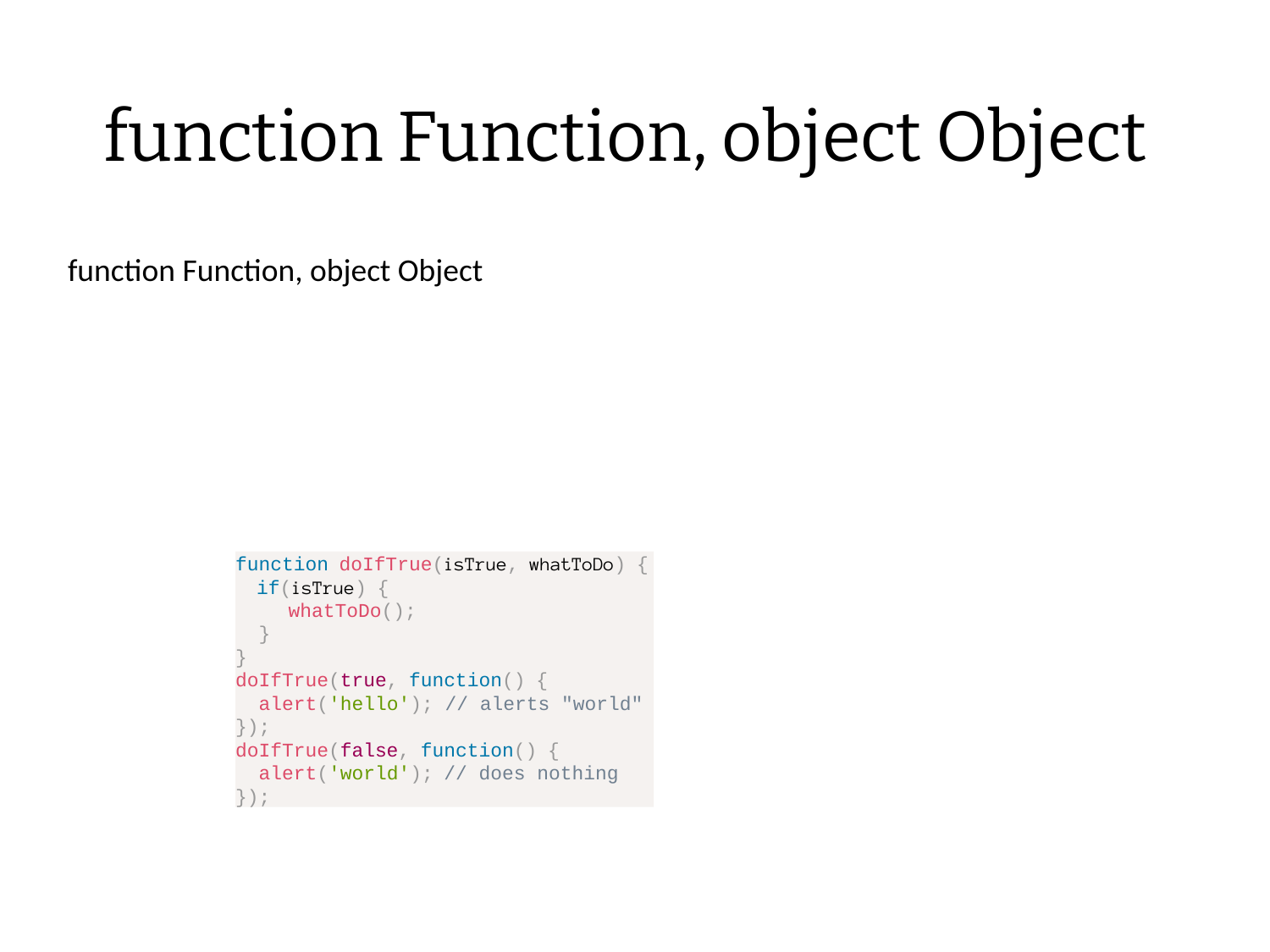

function Function, object Object
function Function, object Object
function doIfTrue(isTrue, whatToDo) {
  if(isTrue) {
     whatToDo();
  }
}
doIfTrue(true, function() {
  alert('hello'); // alerts "world"
});
doIfTrue(false, function() {
  alert('world'); // does nothing
});